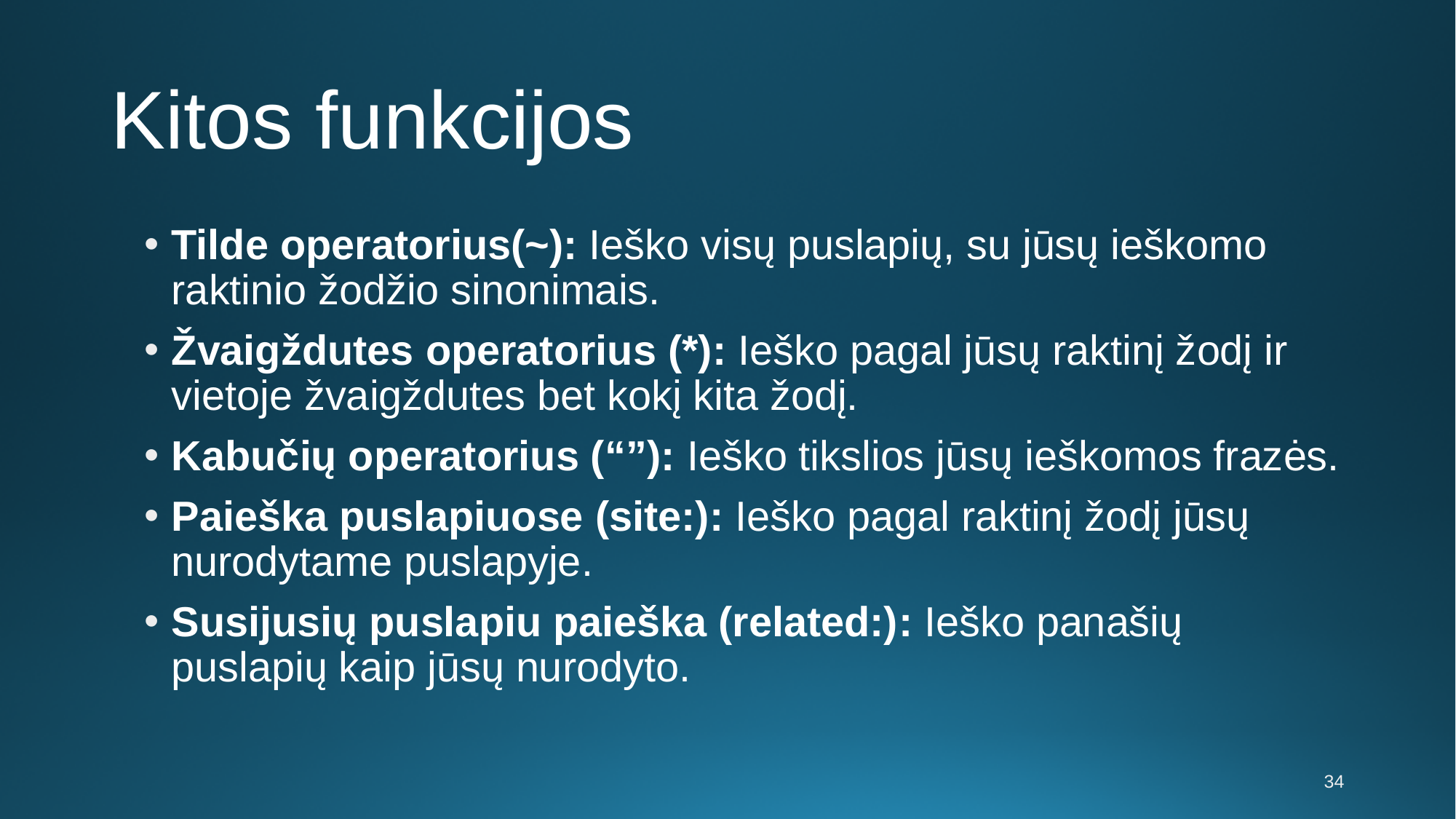

# Kitos funkcijos
Tilde operatorius(~): Ieško visų puslapių, su jūsų ieškomo raktinio žodžio sinonimais.
Žvaigždutes operatorius (*): Ieško pagal jūsų raktinį žodį ir vietoje žvaigždutes bet kokį kita žodį.
Kabučių operatorius (“”): Ieško tikslios jūsų ieškomos frazės.
Paieška puslapiuose (site:): Ieško pagal raktinį žodį jūsų nurodytame puslapyje.
Susijusių puslapiu paieška (related:): Ieško panašių puslapių kaip jūsų nurodyto.

34